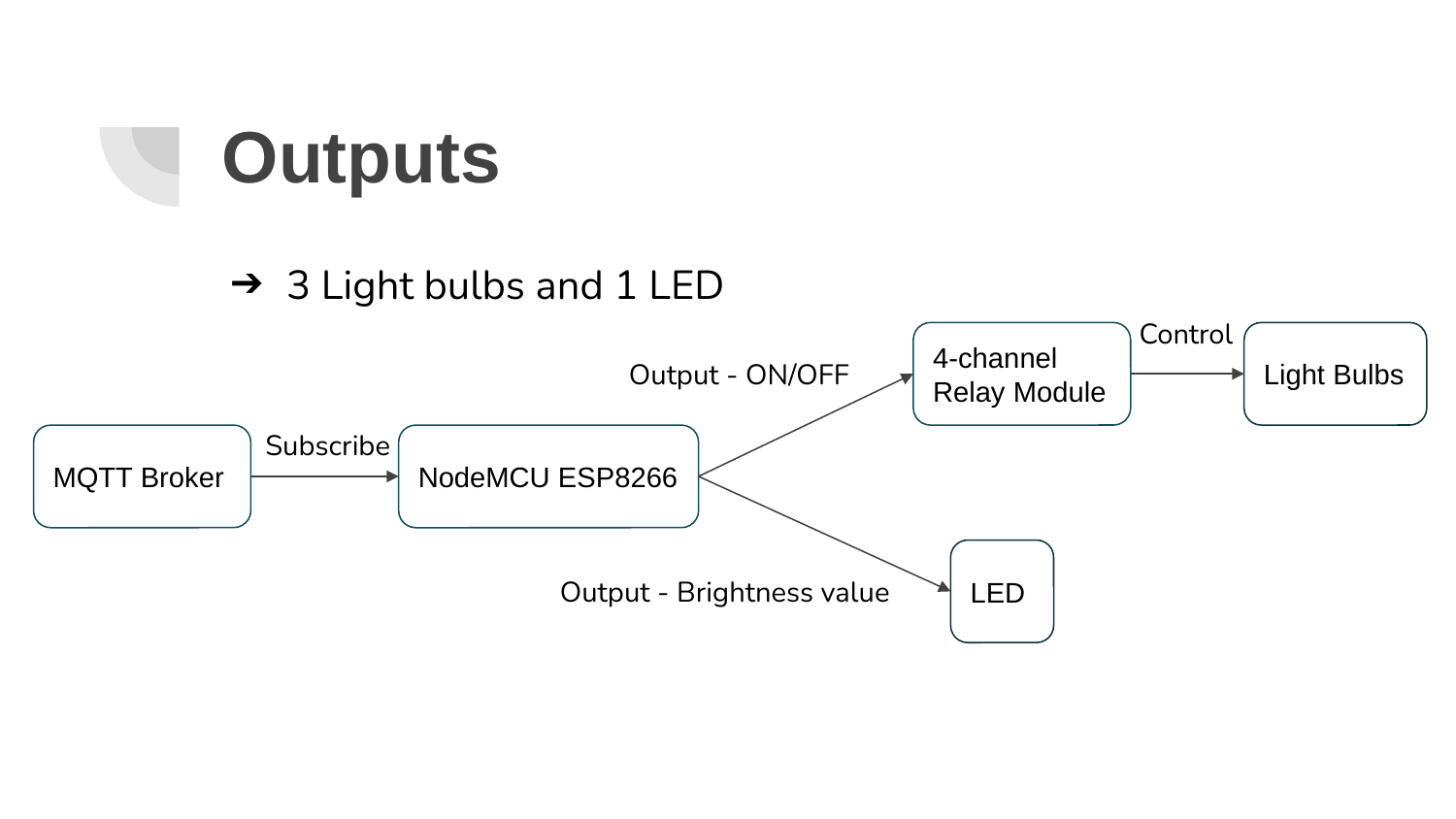

# Outputs
3 Light bulbs and 1 LED
Control
4-channel Relay Module
Light Bulbs
Output - ON/OFF

Subscribe
MQTT Broker
NodeMCU ESP8266
LED
Output - Brightness value